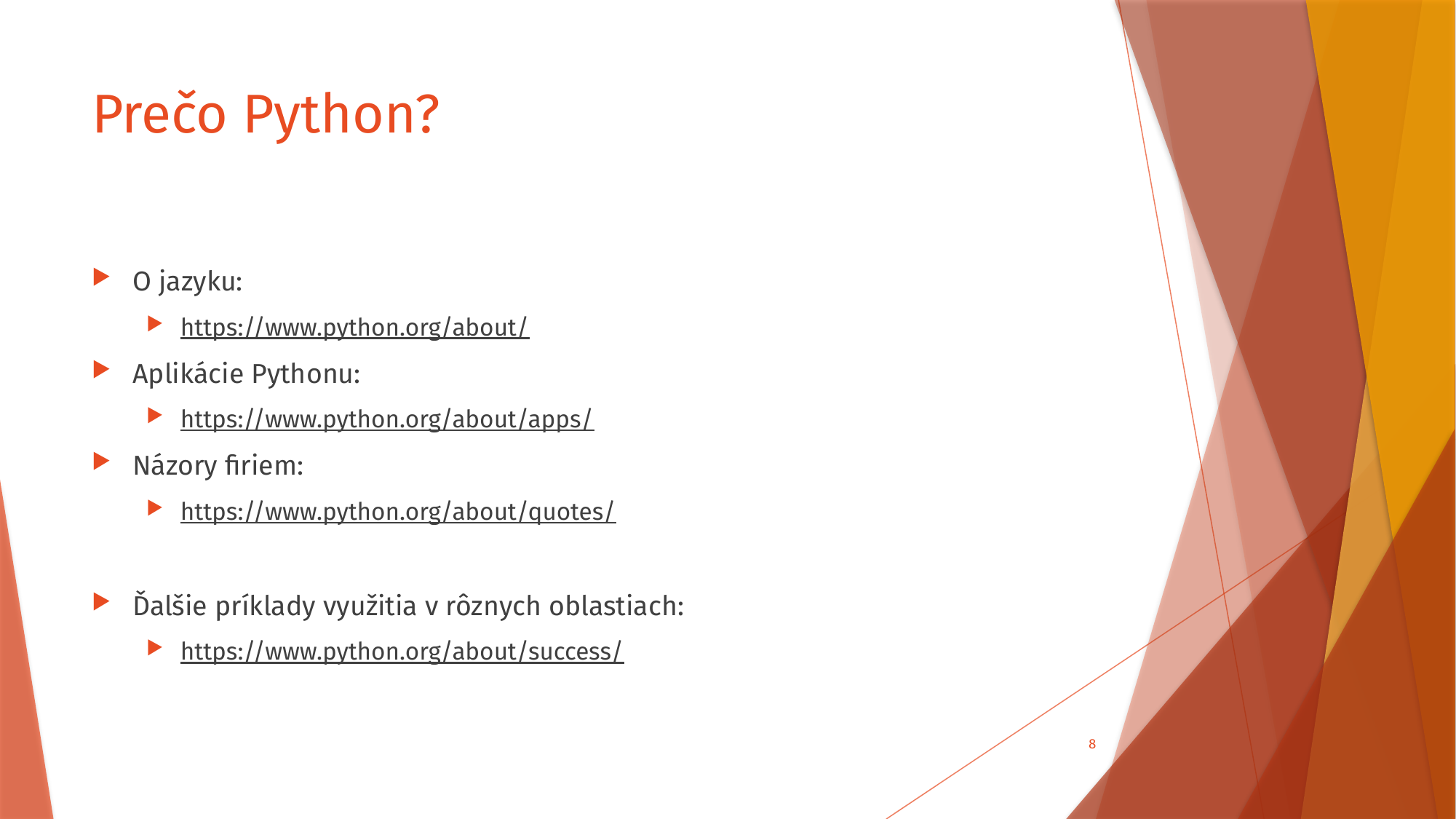

# Prečo Python?
O jazyku:
https://www.python.org/about/
Aplikácie Pythonu:
https://www.python.org/about/apps/
Názory firiem:
https://www.python.org/about/quotes/

Ďalšie príklady využitia v rôznych oblastiach:
https://www.python.org/about/success/
8